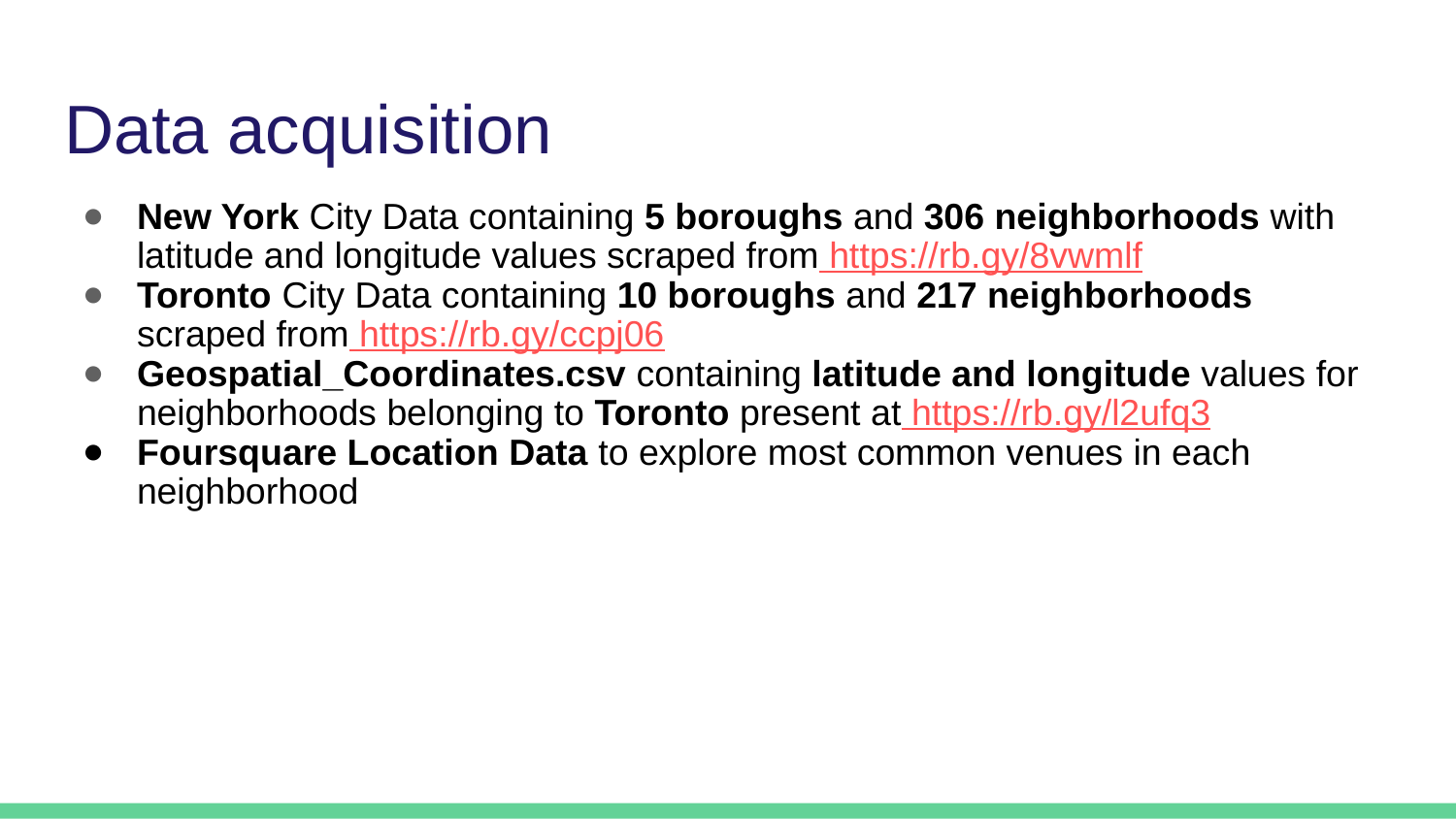

# Data acquisition
New York City Data containing 5 boroughs and 306 neighborhoods with latitude and longitude values scraped from https://rb.gy/8vwmlf
Toronto City Data containing 10 boroughs and 217 neighborhoods scraped from https://rb.gy/ccpj06
Geospatial_Coordinates.csv containing latitude and longitude values for neighborhoods belonging to Toronto present at https://rb.gy/l2ufq3
Foursquare Location Data to explore most common venues in each neighborhood